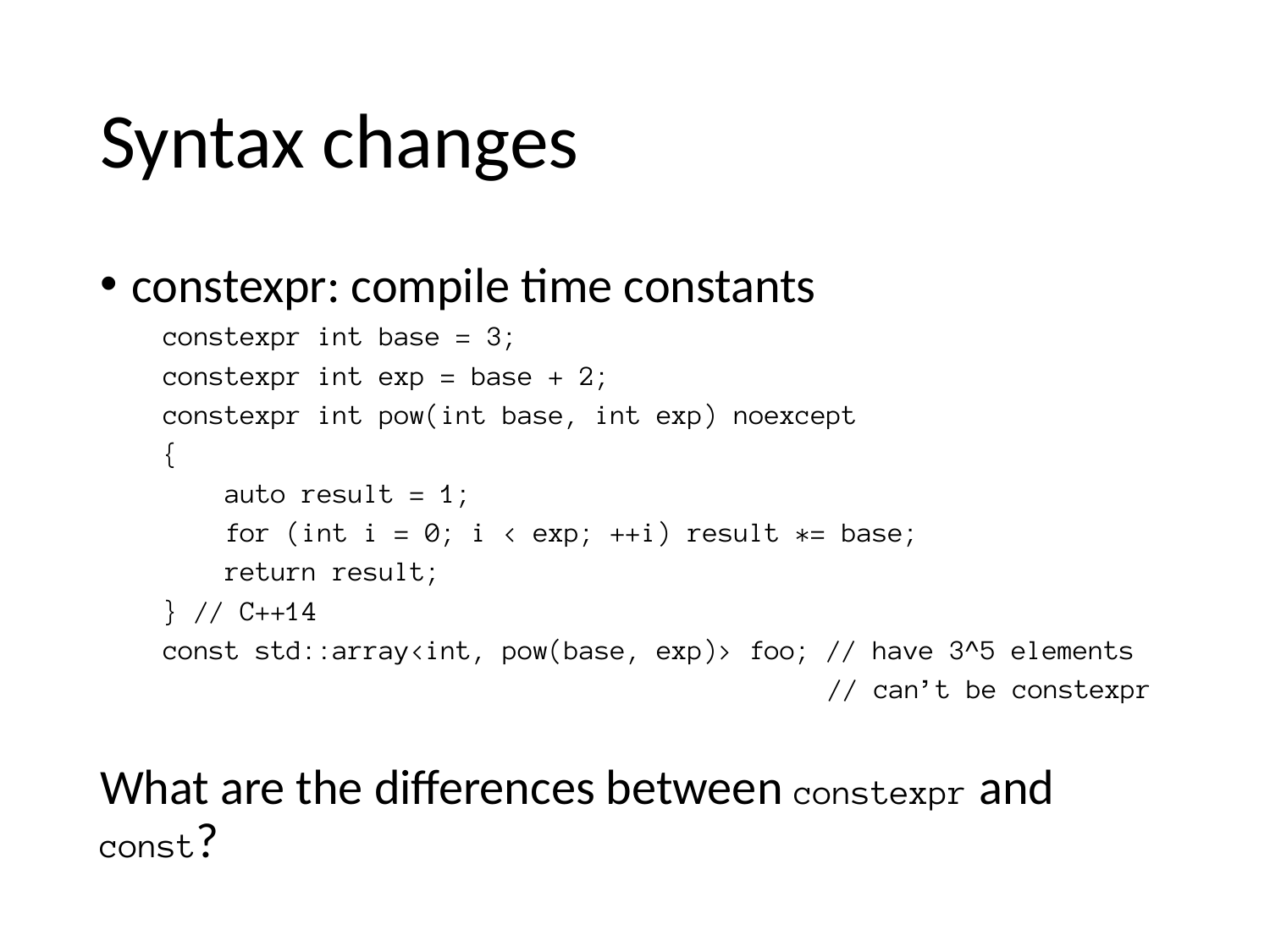

# Syntax changes
constexpr: compile time constants
constexpr int base = 3;
constexpr int exp = base + 2;
constexpr int pow(int base, int exp) noexcept
{
    auto result = 1;
    for (int i = 0; i < exp; ++i) result *= base;
    return result;
} // C++14
const std::array<int, pow(base, exp)> foo; // have 3^5 elements
                                           // can’t be constexpr

What are the differences between constexpr and const?